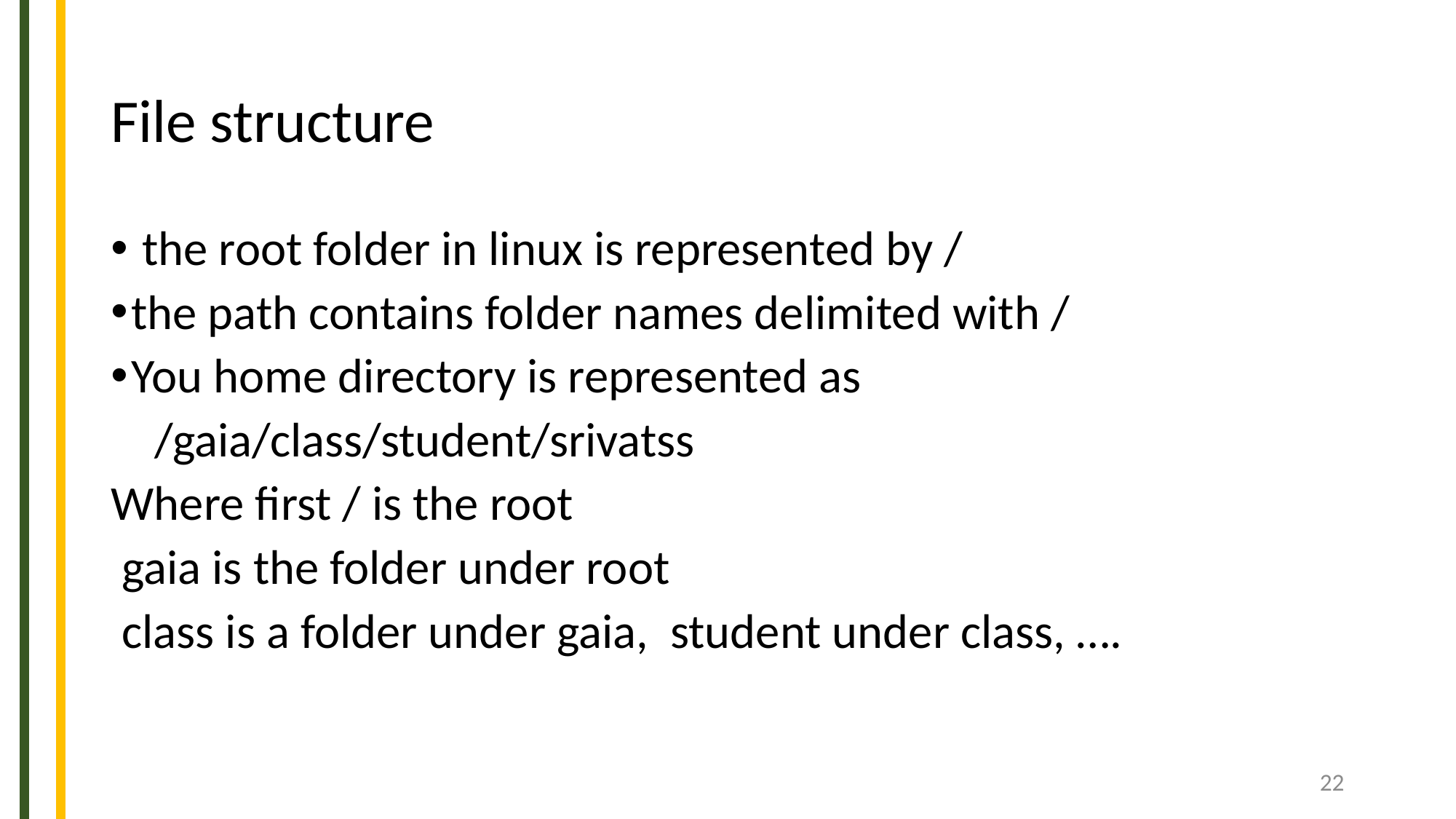

# File structure
 the root folder in linux is represented by /
the path contains folder names delimited with /
You home directory is represented as
    /gaia/class/student/srivatss
Where first / is the root
 gaia is the folder under root
 class is a folder under gaia,  student under class, ….
22